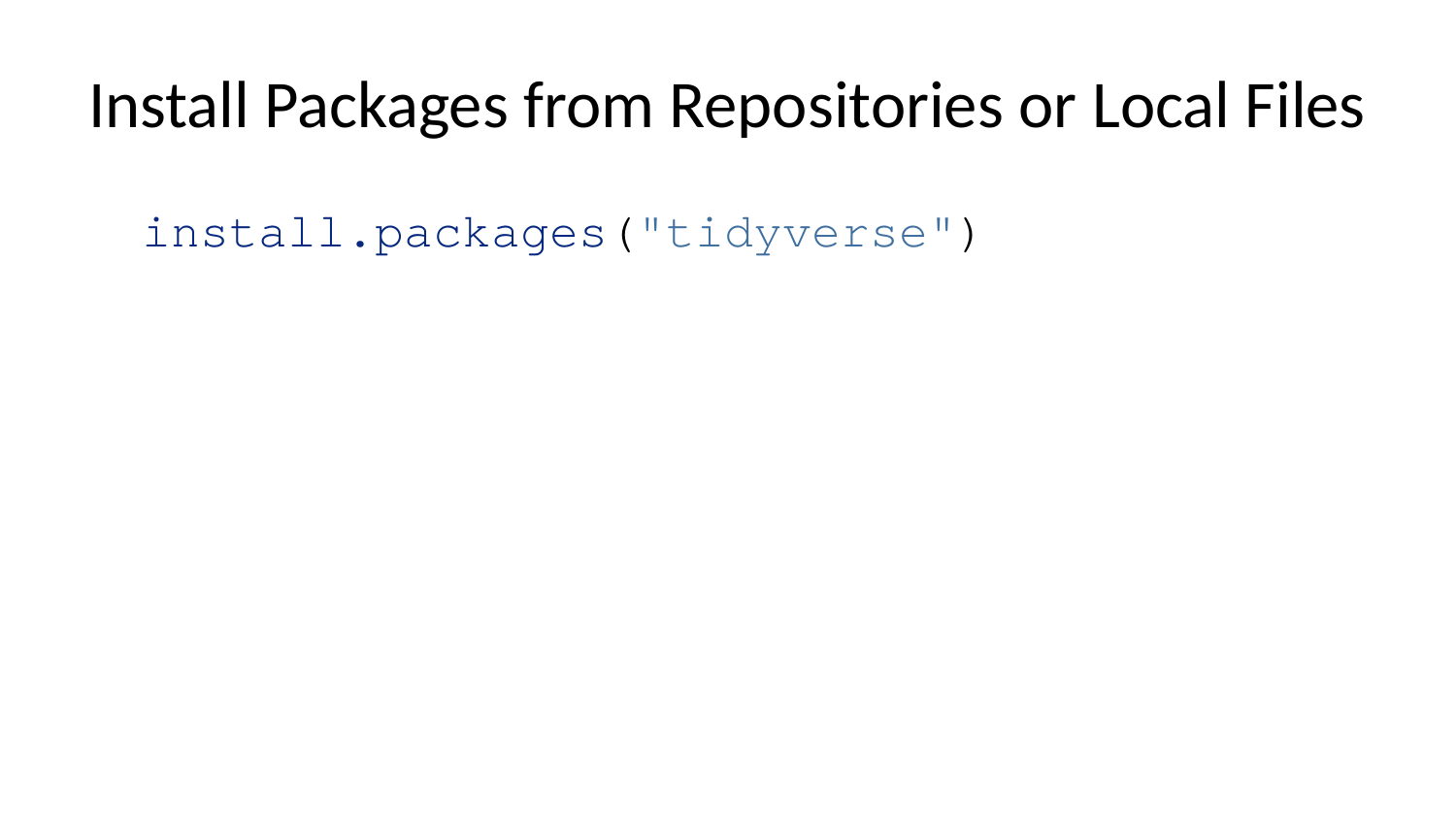

# Install Packages from Repositories or Local Files
install.packages("tidyverse")